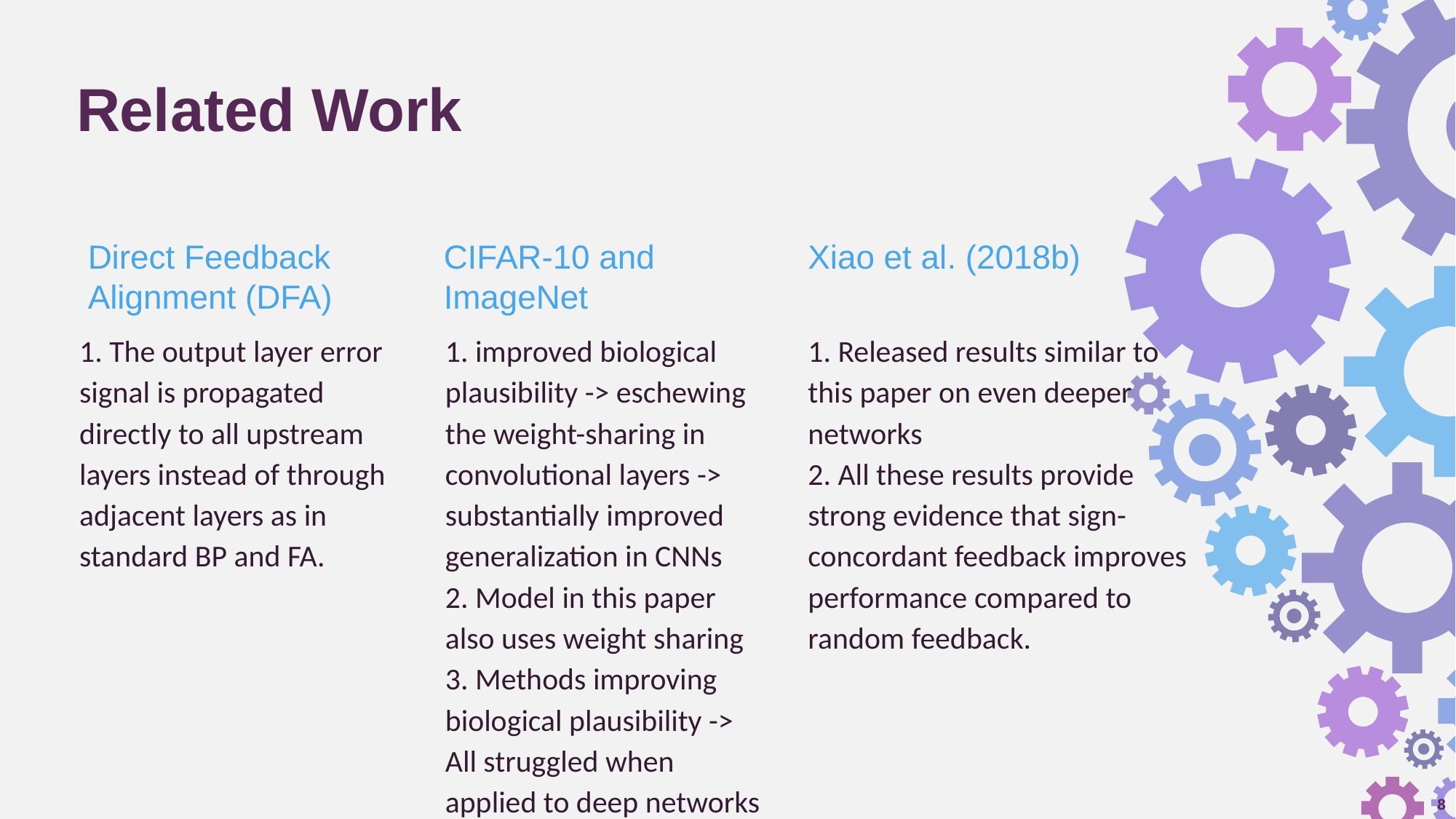

Related Work
Direct Feedback Alignment (DFA)
CIFAR-10 and ImageNet
Xiao et al. (2018b)
1. The output layer error signal is propagated directly to all upstream layers instead of through adjacent layers as in standard BP and FA.
1. improved biological plausibility -> eschewing the weight-sharing in convolutional layers -> substantially improved generalization in CNNs
2. Model in this paper also uses weight sharing
3. Methods improving biological plausibility -> All struggled when applied to deep networks
1. Released results similar to this paper on even deeper networks
2. All these results provide strong evidence that sign-concordant feedback improves performance compared to random feedback.
8